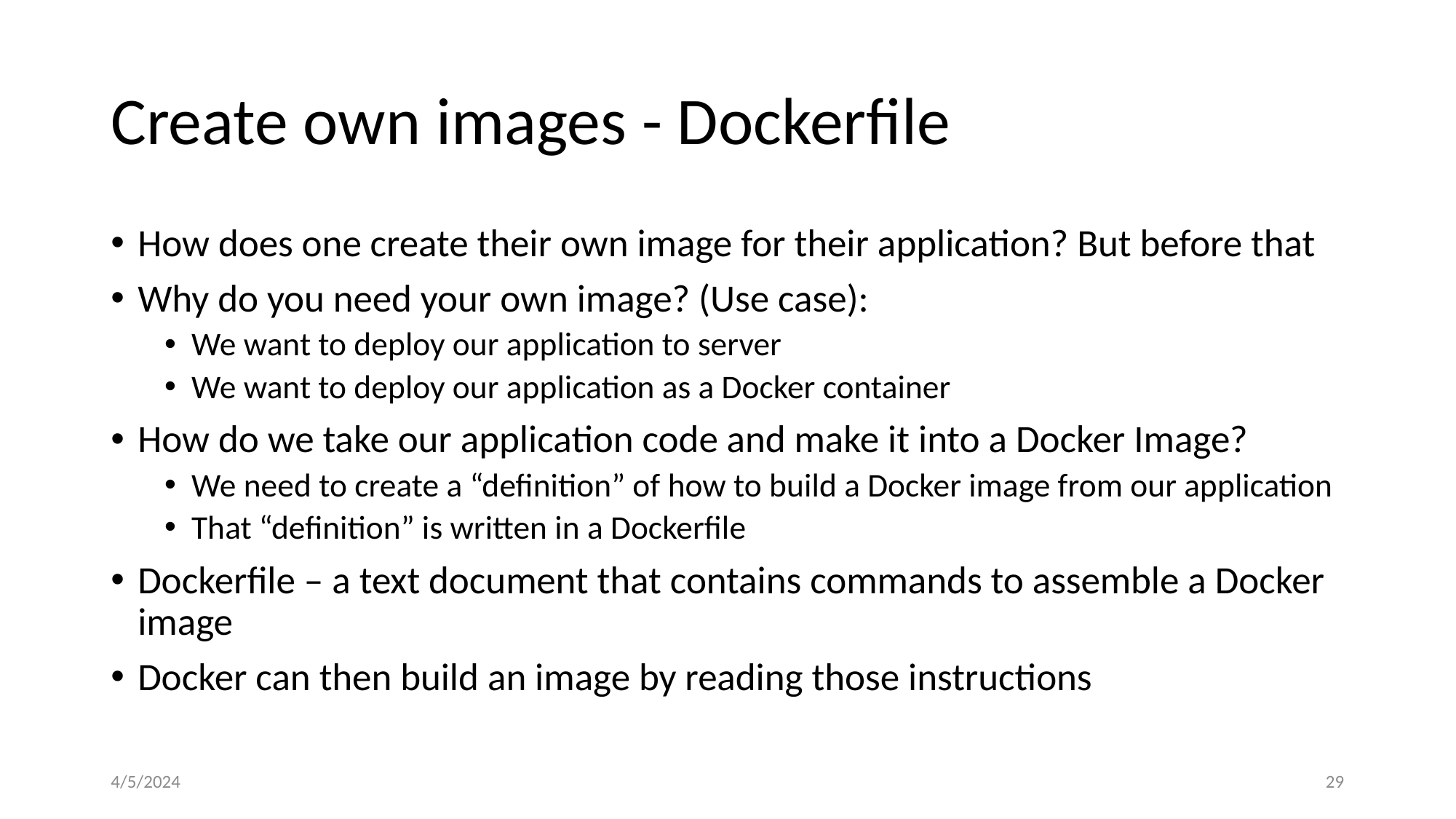

# Create own images - Dockerfile
How does one create their own image for their application? But before that
Why do you need your own image? (Use case):
We want to deploy our application to server
We want to deploy our application as a Docker container
How do we take our application code and make it into a Docker Image?
We need to create a “definition” of how to build a Docker image from our application
That “definition” is written in a Dockerfile
Dockerfile – a text document that contains commands to assemble a Docker image
Docker can then build an image by reading those instructions
4/5/2024
29